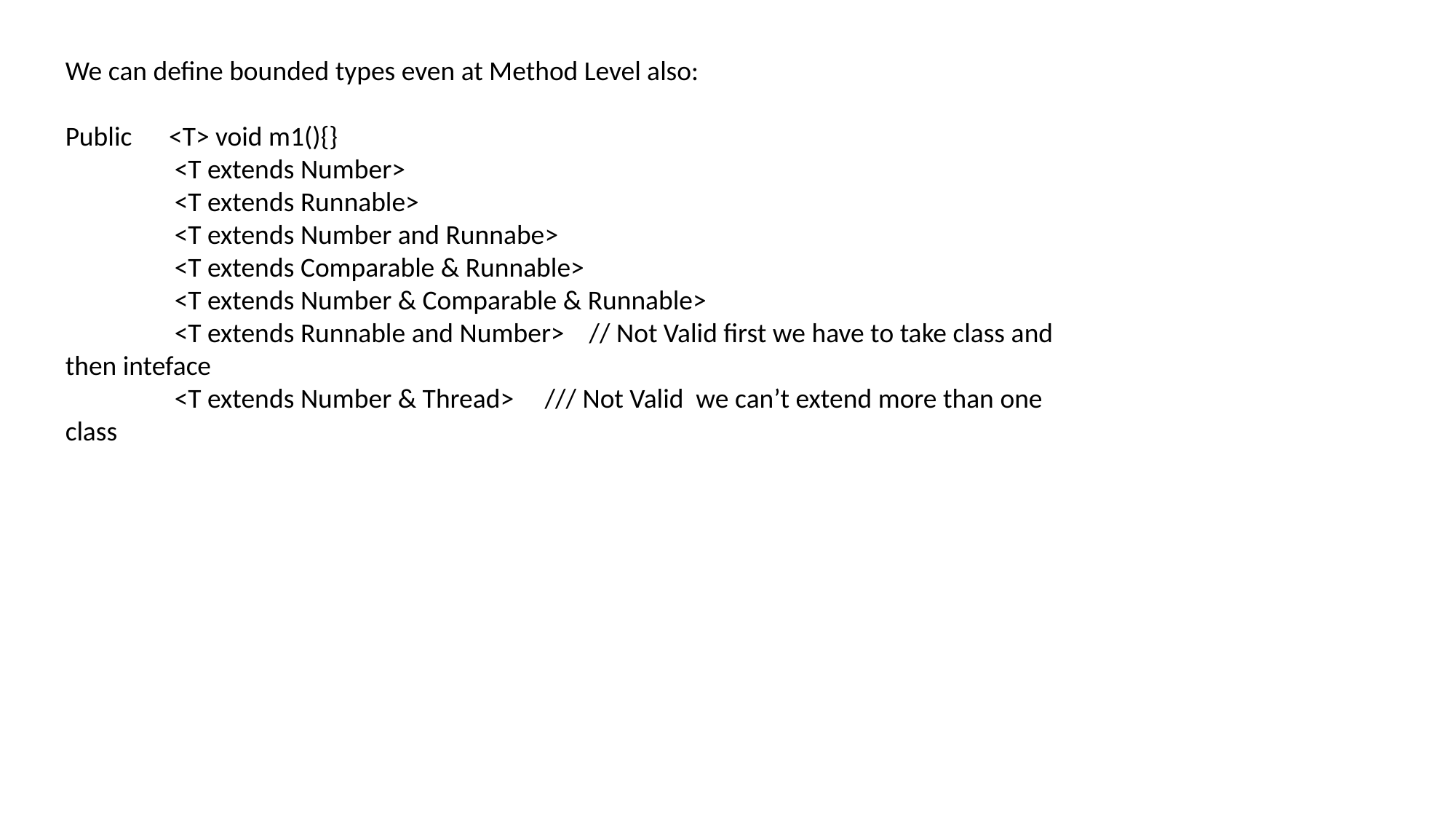

We can define bounded types even at Method Level also:

Public      <T> void m1(){}
	<T extends Number>
	<T extends Runnable>
	<T extends Number and Runnabe>
	<T extends Comparable & Runnable>
	<T extends Number & Comparable & Runnable>
	<T extends Runnable and Number>    // Not Valid first we have to take class and then inteface
	<T extends Number & Thread>     /// Not Valid  we can’t extend more than one class